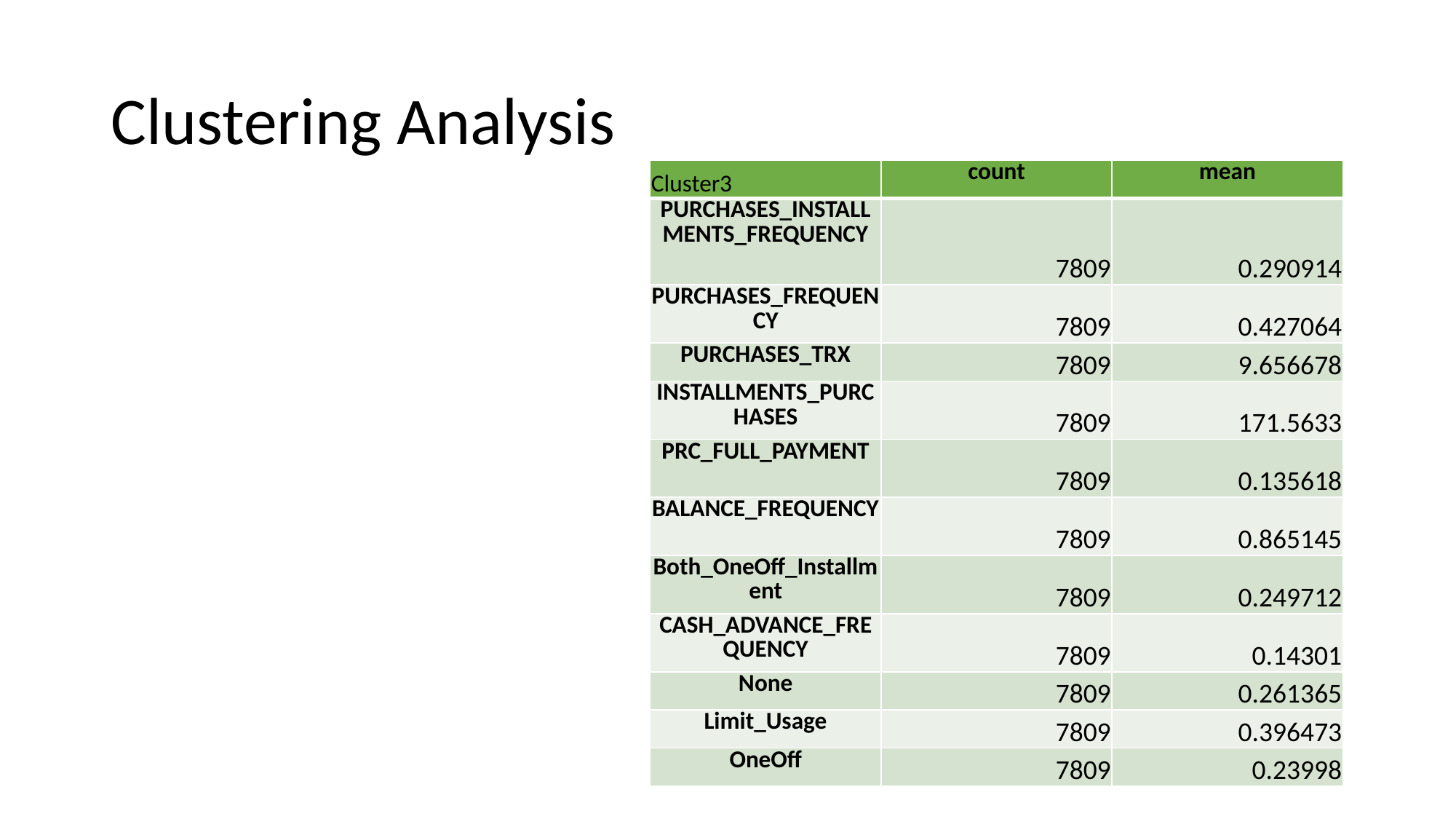

# Clustering Analysis
| Cluster3 | count | mean |
| --- | --- | --- |
| PURCHASES\_INSTALLMENTS\_FREQUENCY | 7809 | 0.290914 |
| PURCHASES\_FREQUENCY | 7809 | 0.427064 |
| PURCHASES\_TRX | 7809 | 9.656678 |
| INSTALLMENTS\_PURCHASES | 7809 | 171.5633 |
| PRC\_FULL\_PAYMENT | 7809 | 0.135618 |
| BALANCE\_FREQUENCY | 7809 | 0.865145 |
| Both\_OneOff\_Installment | 7809 | 0.249712 |
| CASH\_ADVANCE\_FREQUENCY | 7809 | 0.14301 |
| None | 7809 | 0.261365 |
| Limit\_Usage | 7809 | 0.396473 |
| OneOff | 7809 | 0.23998 |